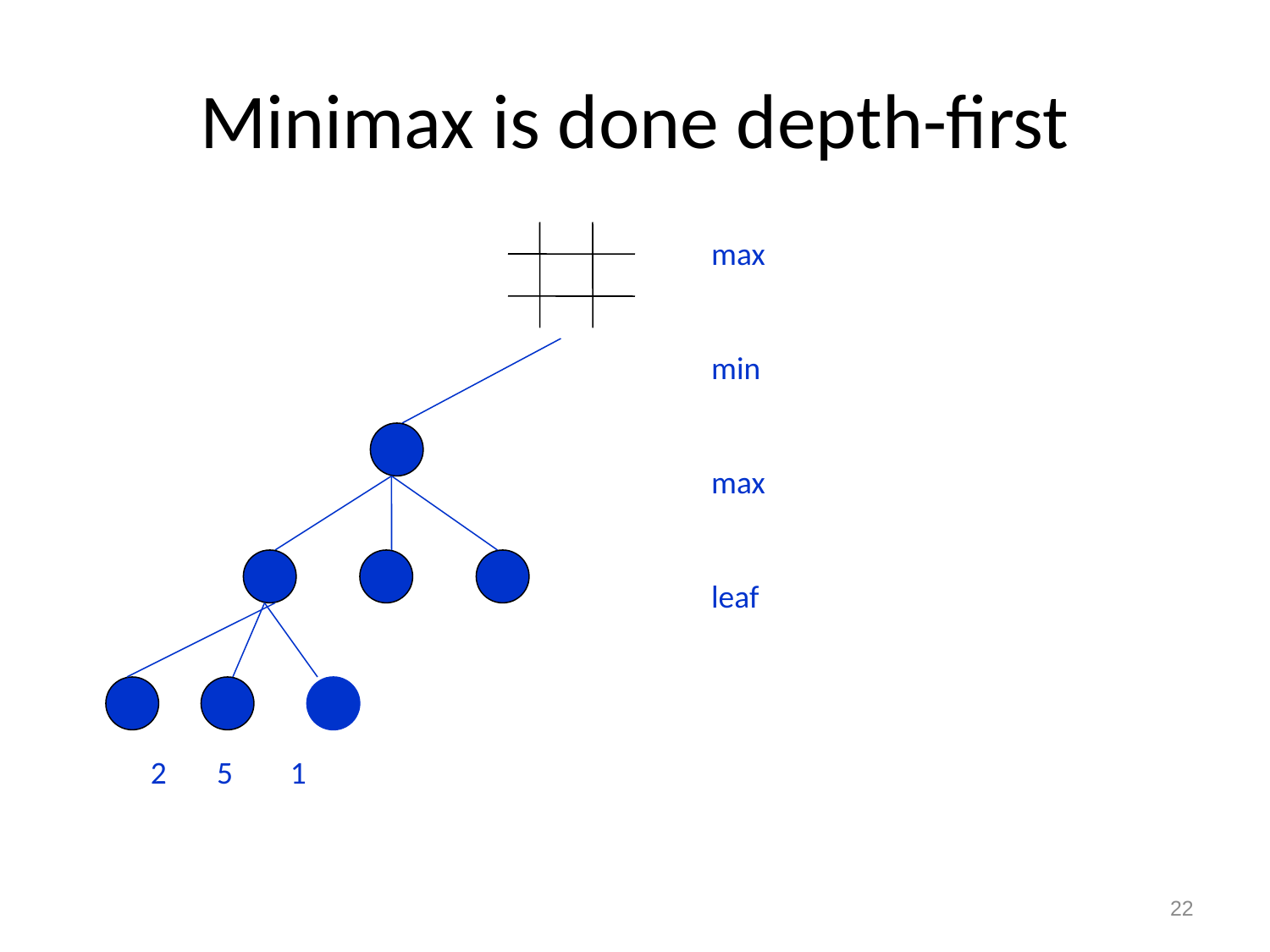

# Minimax is done depth-first

max

min

max

leaf

2       5        1
22